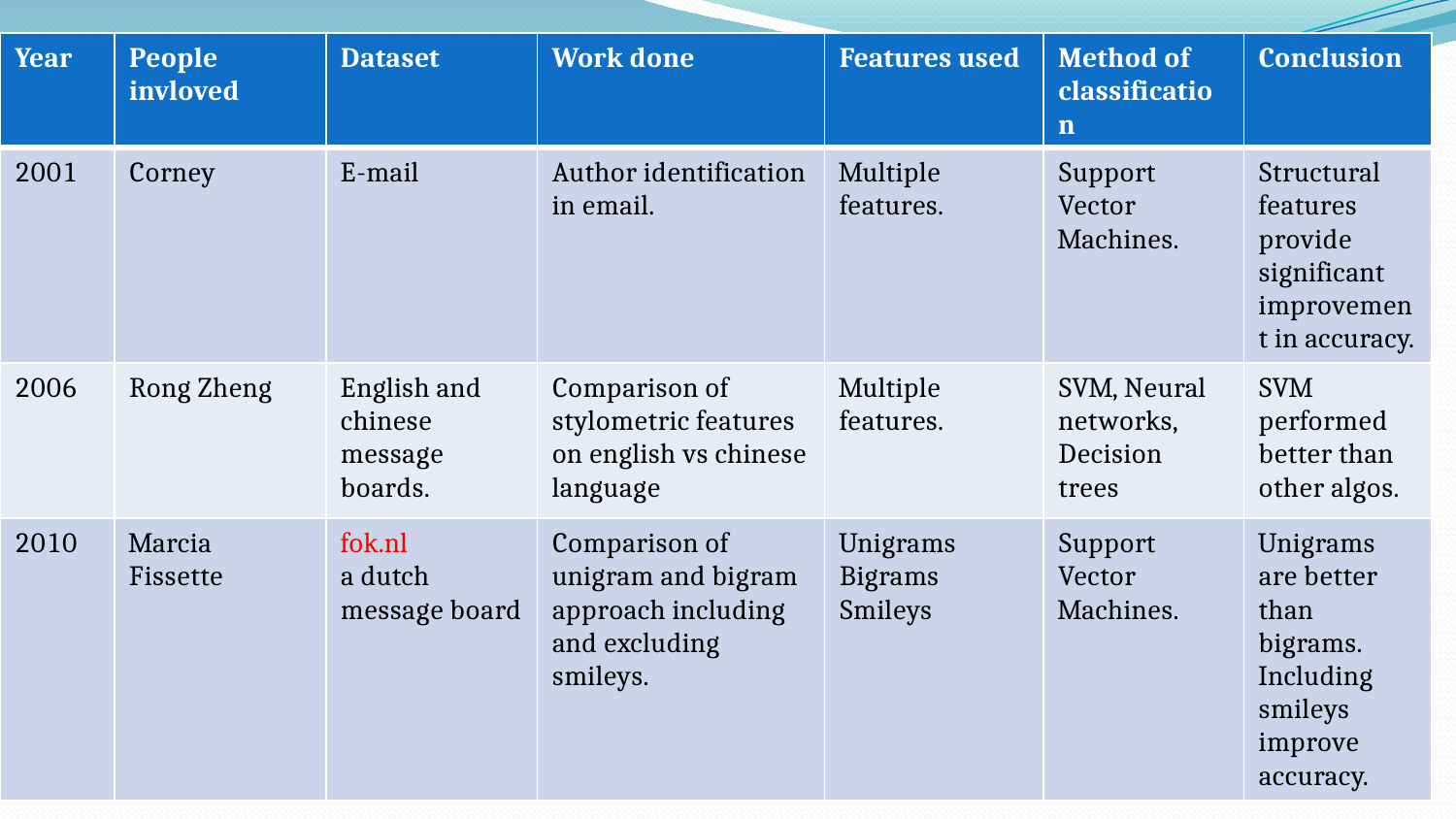

| Year | People invloved | Dataset | Work done | Features used | Method of classification | Conclusion |
| --- | --- | --- | --- | --- | --- | --- |
| 2001 | Corney | E-mail | Author identification in email. | Multiple features. | Support Vector Machines. | Structural features provide significant improvement in accuracy. |
| 2006 | Rong Zheng | English and chinese message boards. | Comparison of stylometric features on english vs chinese language | Multiple features. | SVM, Neural networks, Decision trees | SVM performed better than other algos. |
| 2010 | Marcia Fissette | fok.nl a dutch message board | Comparison of unigram and bigram approach including and excluding smileys. | Unigrams Bigrams Smileys | Support Vector Machines. | Unigrams are better than bigrams. Including smileys improve accuracy. |